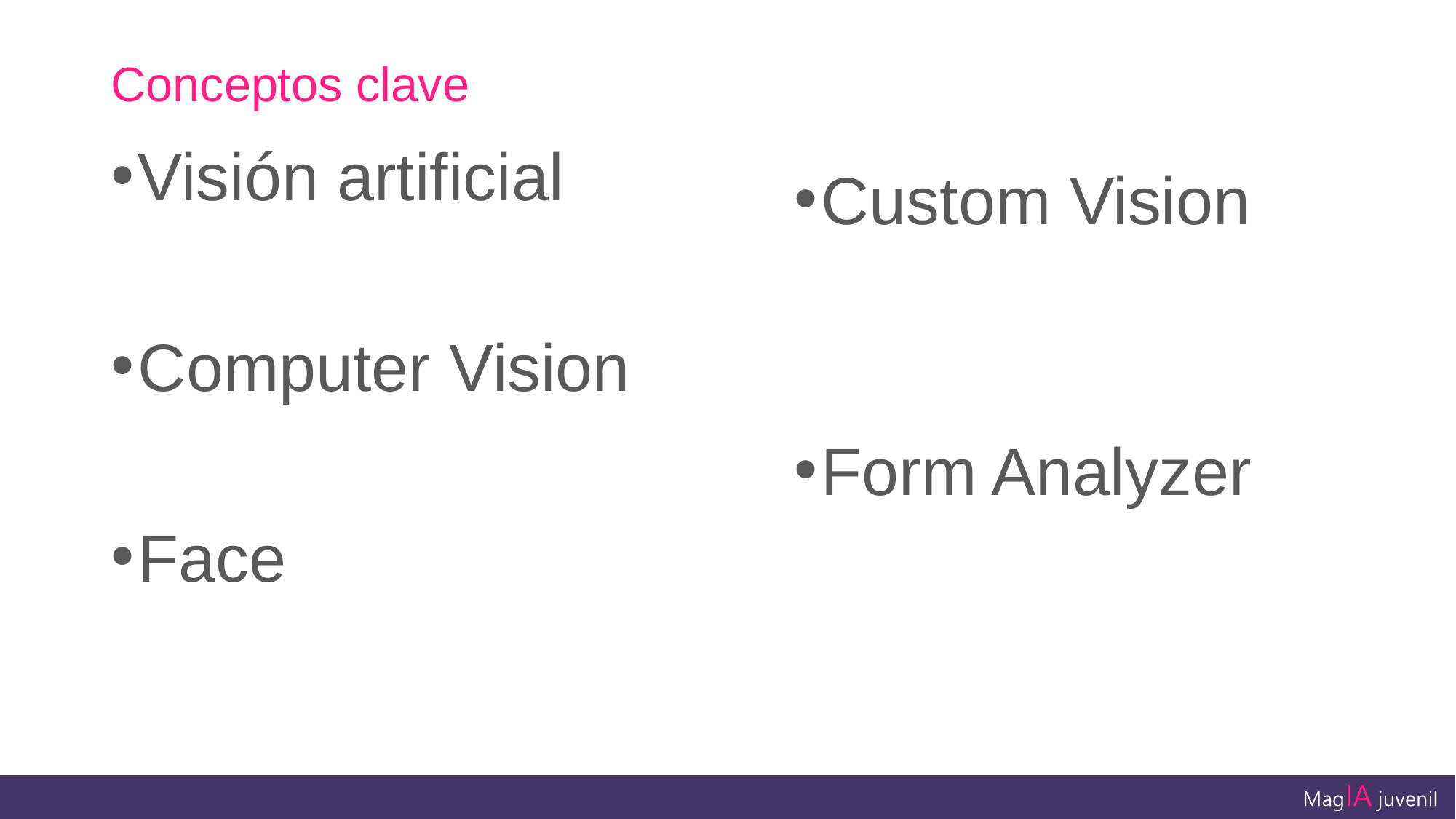

# Conceptos clave
Custom Vision

Form Analyzer
Visión artificial

Computer Vision

Face